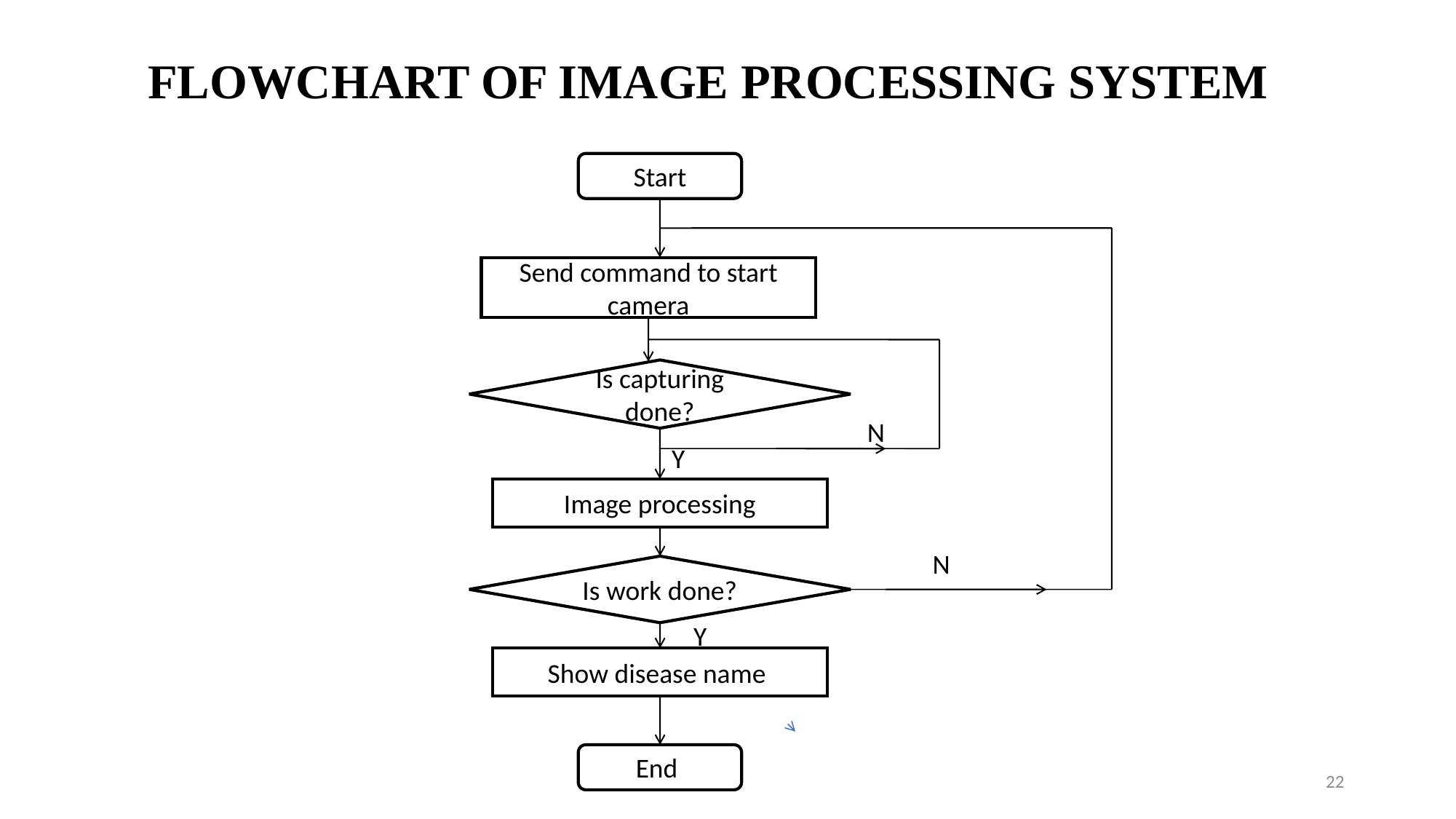

FLOWCHART OF IMAGE PROCESSING SYSTEM
Start

Send command to start camera

Is capturing done?
N

Y

Image processing

N
Is work done?

Y

Show disease name

End
22